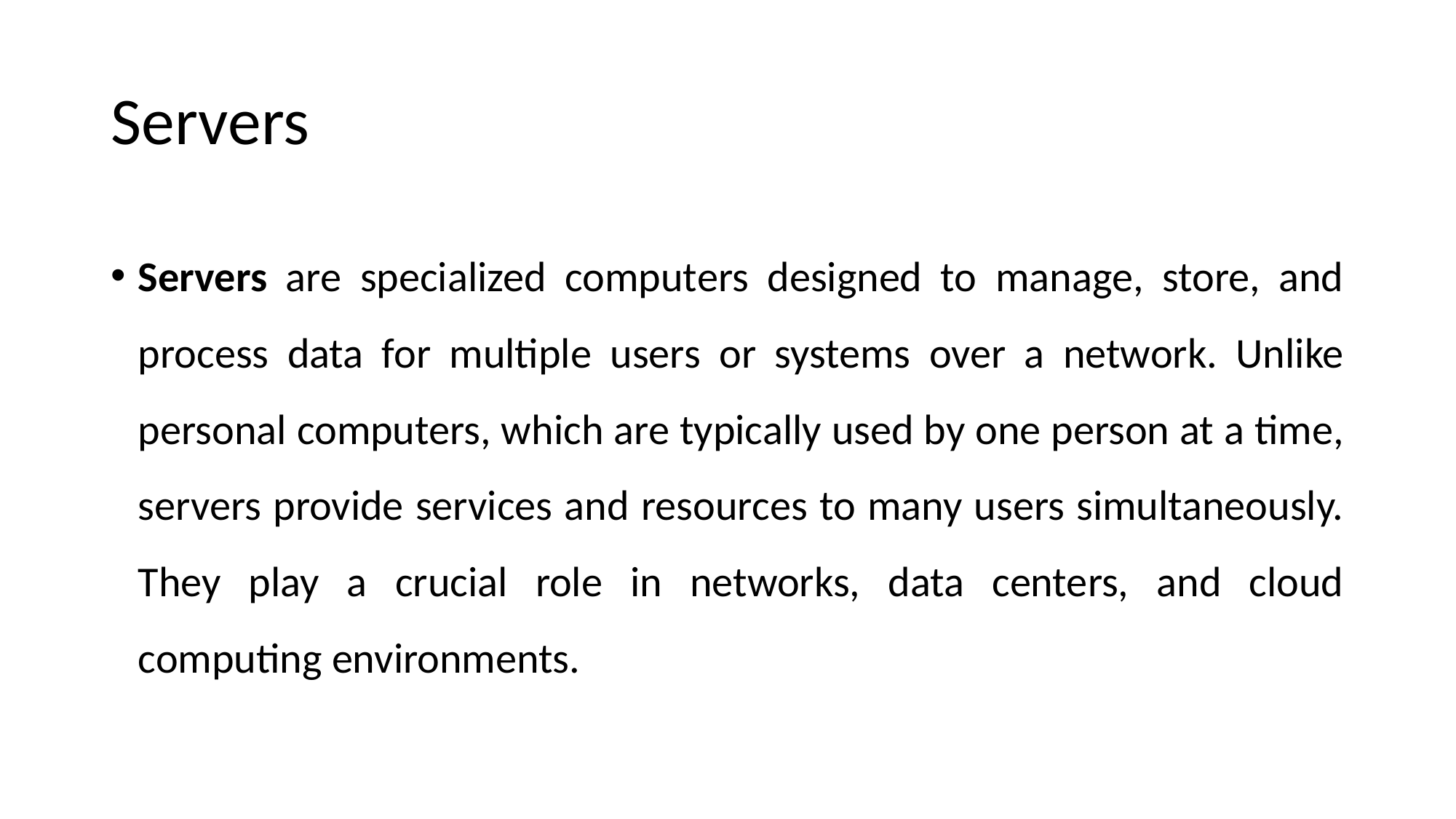

# Servers
Servers are specialized computers designed to manage, store, and process data for multiple users or systems over a network. Unlike personal computers, which are typically used by one person at a time, servers provide services and resources to many users simultaneously. They play a crucial role in networks, data centers, and cloud computing environments.